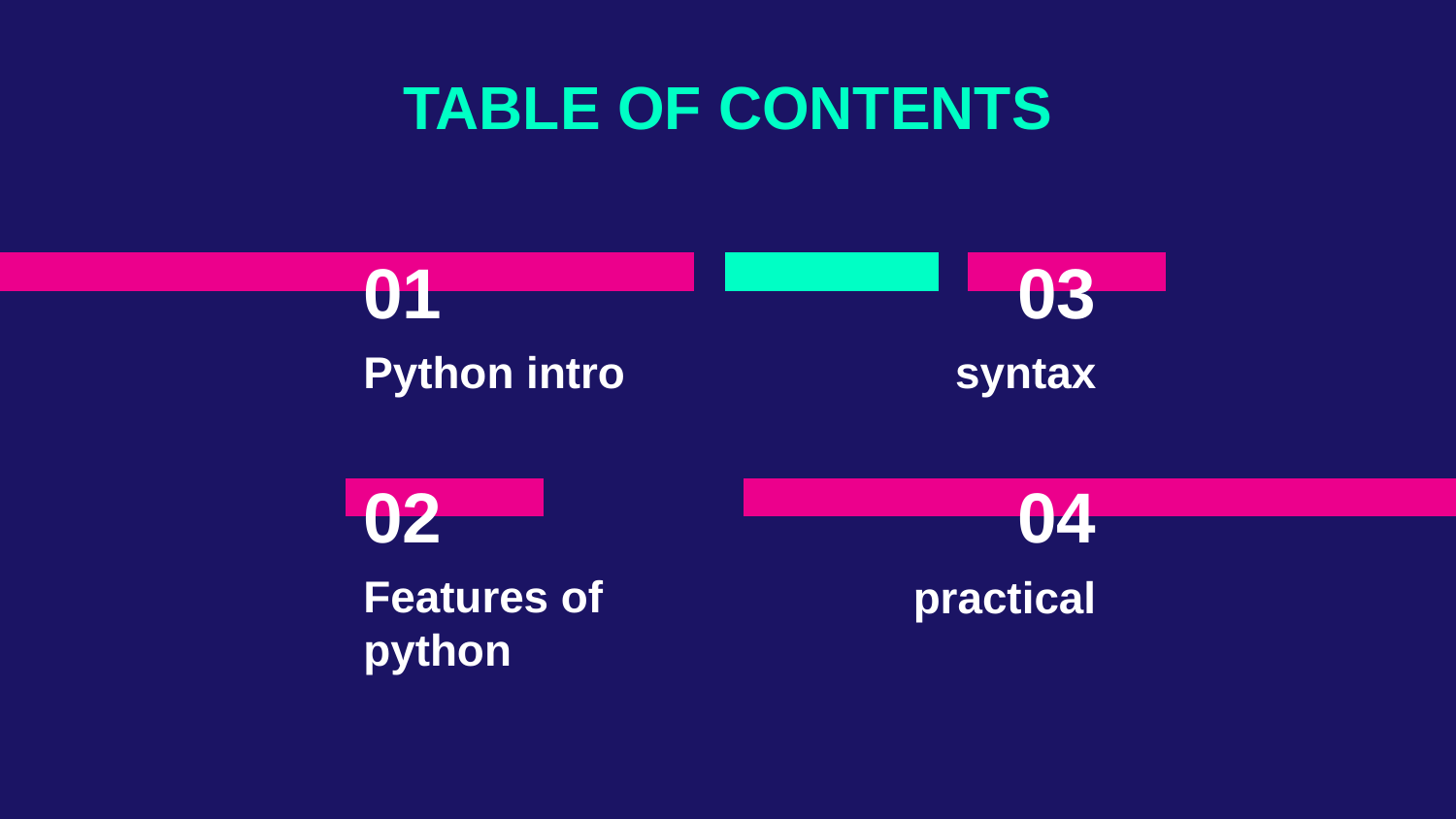

TABLE OF CONTENTS
# 01
03
Python intro
syntax
02
04
Features of python
practical